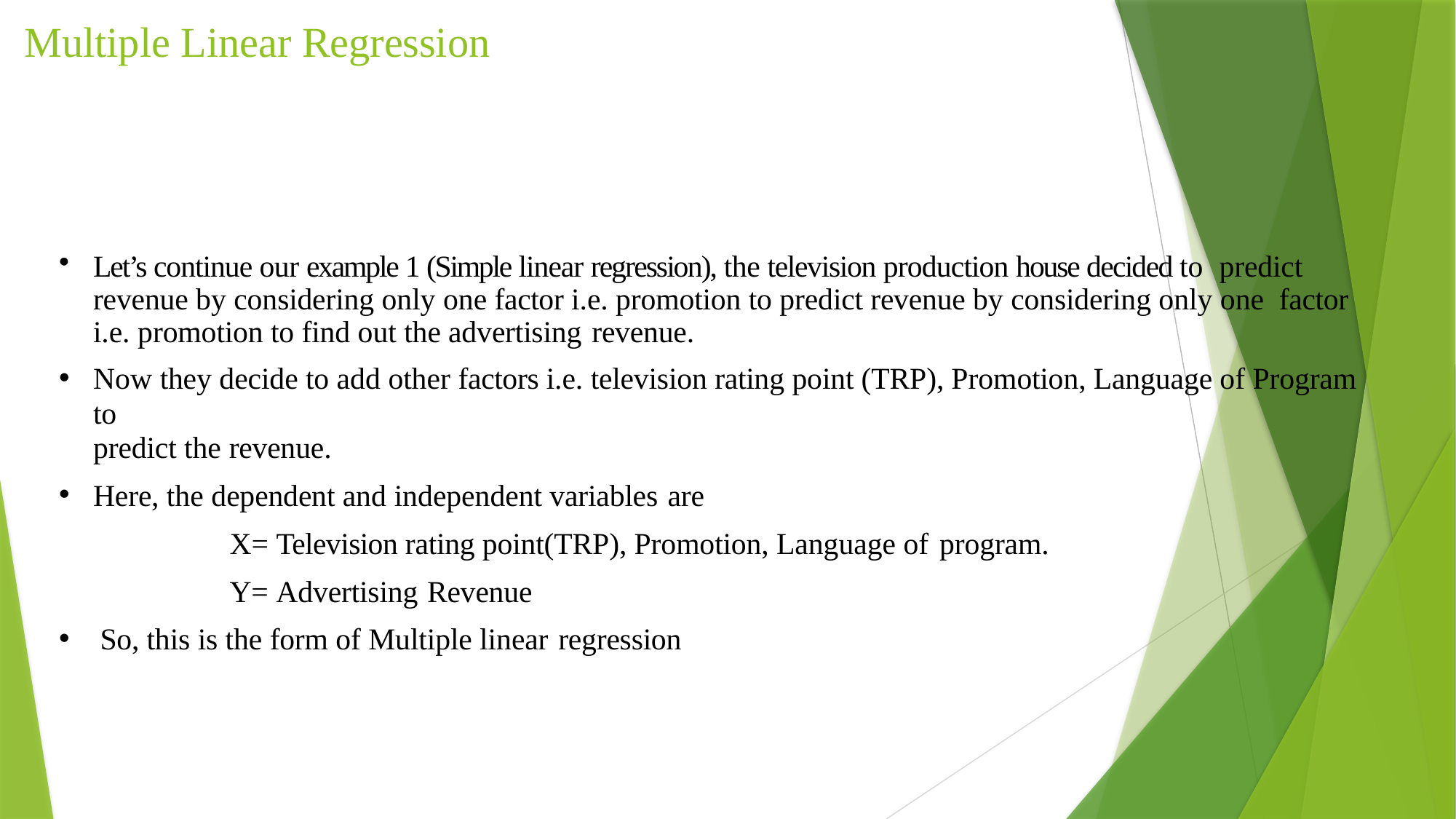

# Multiple Linear Regression
Let’s continue our example 1 (Simple linear regression), the television production house decided to  predict revenue by considering only one factor i.e. promotion to predict revenue by considering only one  factor i.e. promotion to find out the advertising revenue.
Now they decide to add other factors i.e. television rating point (TRP), Promotion, Language of Program to
predict the revenue.
Here, the dependent and independent variables are
X= Television rating point(TRP), Promotion, Language of program.
Y= Advertising Revenue
So, this is the form of Multiple linear regression